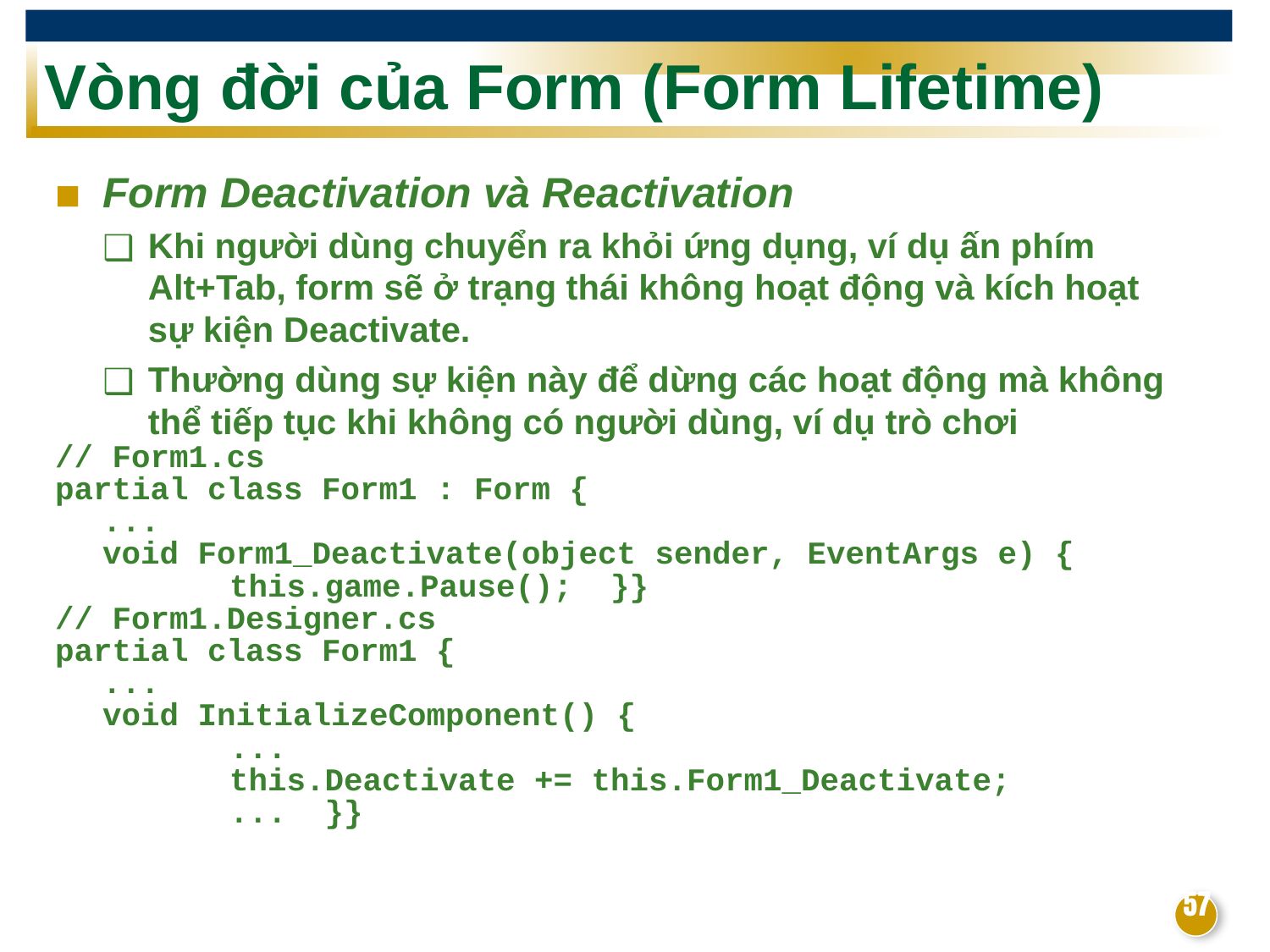

# Vòng đời của Form (Form Lifetime)
Form Deactivation và Reactivation
Khi người dùng chuyển ra khỏi ứng dụng, ví dụ ấn phím Alt+Tab, form sẽ ở trạng thái không hoạt động và kích hoạt sự kiện Deactivate.
Thường dùng sự kiện này để dừng các hoạt động mà không thể tiếp tục khi không có người dùng, ví dụ trò chơi
// Form1.cs
partial class Form1 : Form {
	...
	void Form1_Deactivate(object sender, EventArgs e) {     	this.game.Pause();  }}
// Form1.Designer.cs
partial class Form1 {
	...
	void InitializeComponent() {
		...
		this.Deactivate += this.Form1_Deactivate;
		...  }}
57